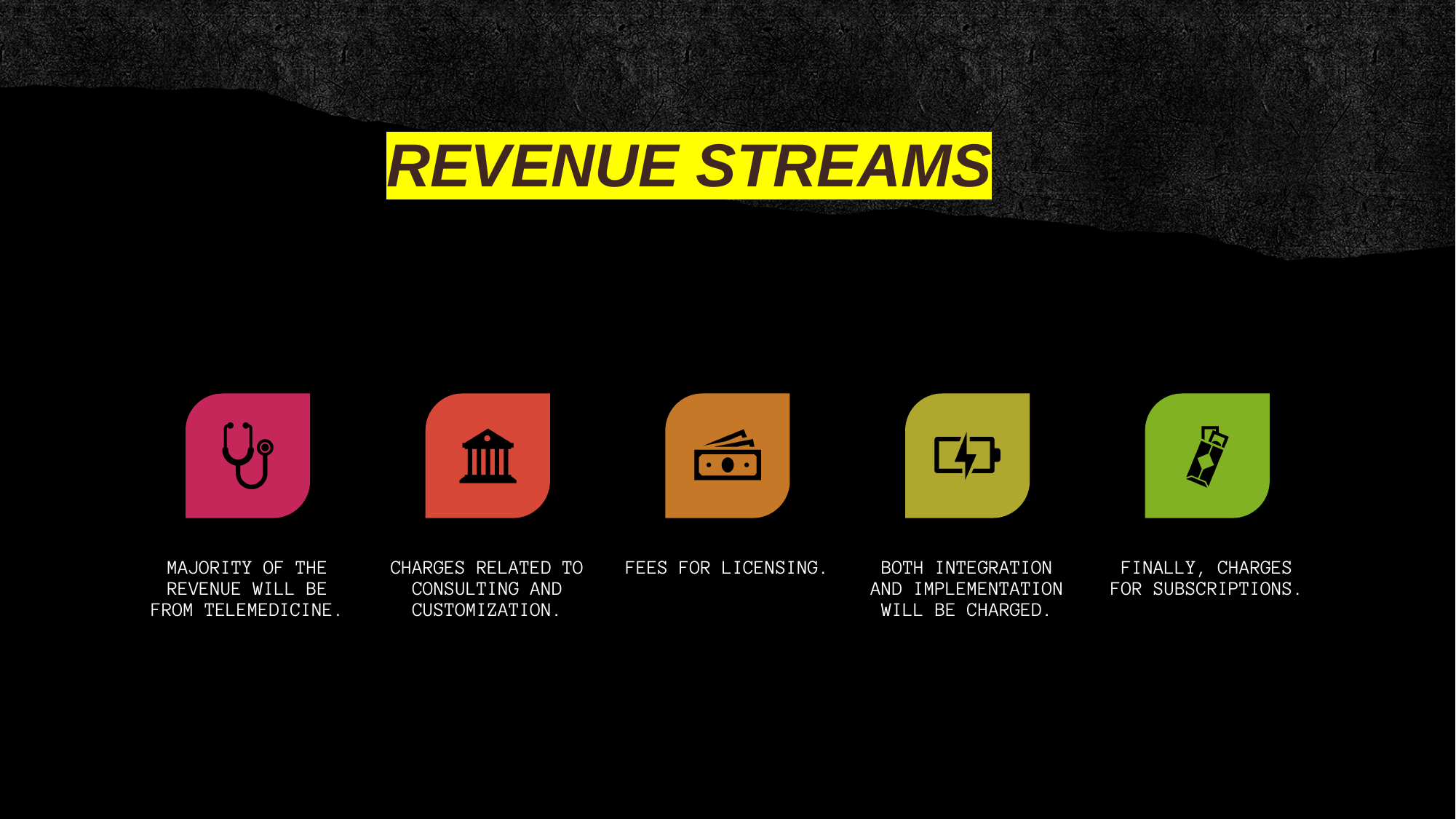

# REVENUE STREAMS
Majority of the revenue will be from telemedicine.
Charges related to consulting and customization.
Fees for licensing.
Both integration and implementation will be charged.
Finally, charges for subscriptions.